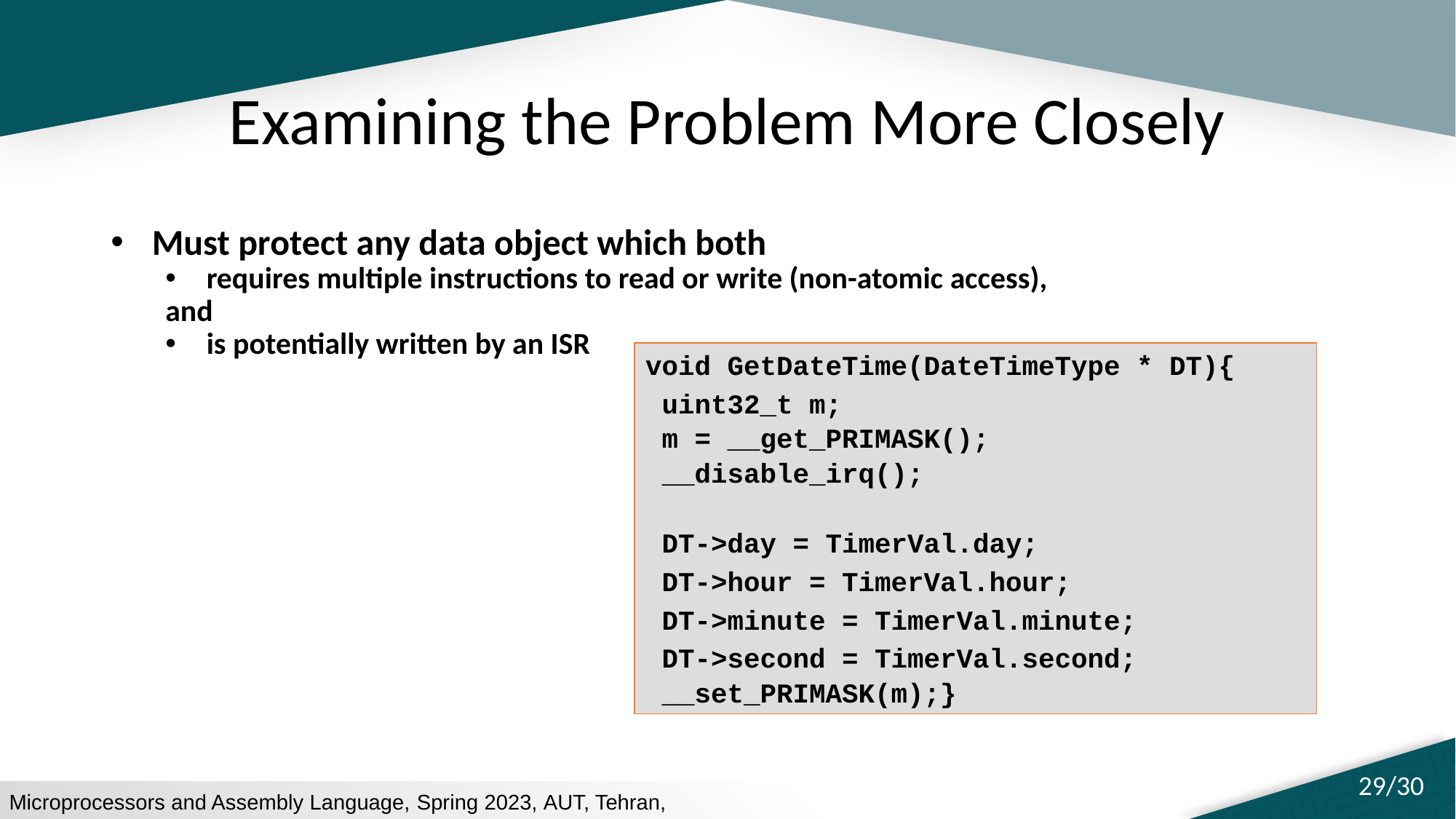

# Examining the Problem More Closely
Must protect any data object which both
requires multiple instructions to read or write (non-atomic access),
and
is potentially written by an ISR

void GetDateTime(DateTimeType * DT){
 uint32_t m;
 m = __get_PRIMASK();
 __disable_irq();

 DT->day = TimerVal.day;
 DT->hour = TimerVal.hour;
 DT->minute = TimerVal.minute;
 DT->second = TimerVal.second;
 __set_PRIMASK(m);}
29/30